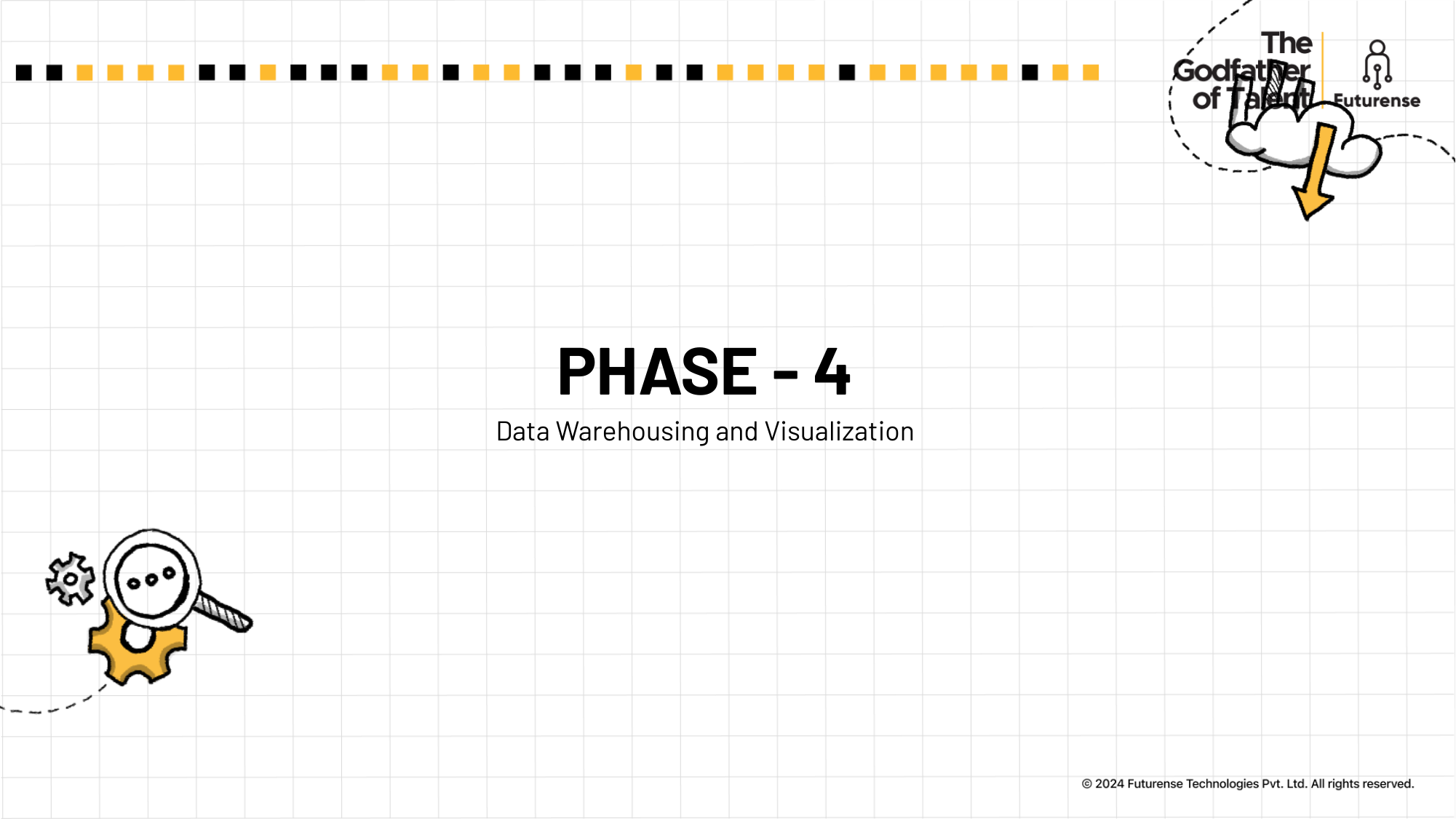

# PHASE - 4
Data Warehousing and Visualization